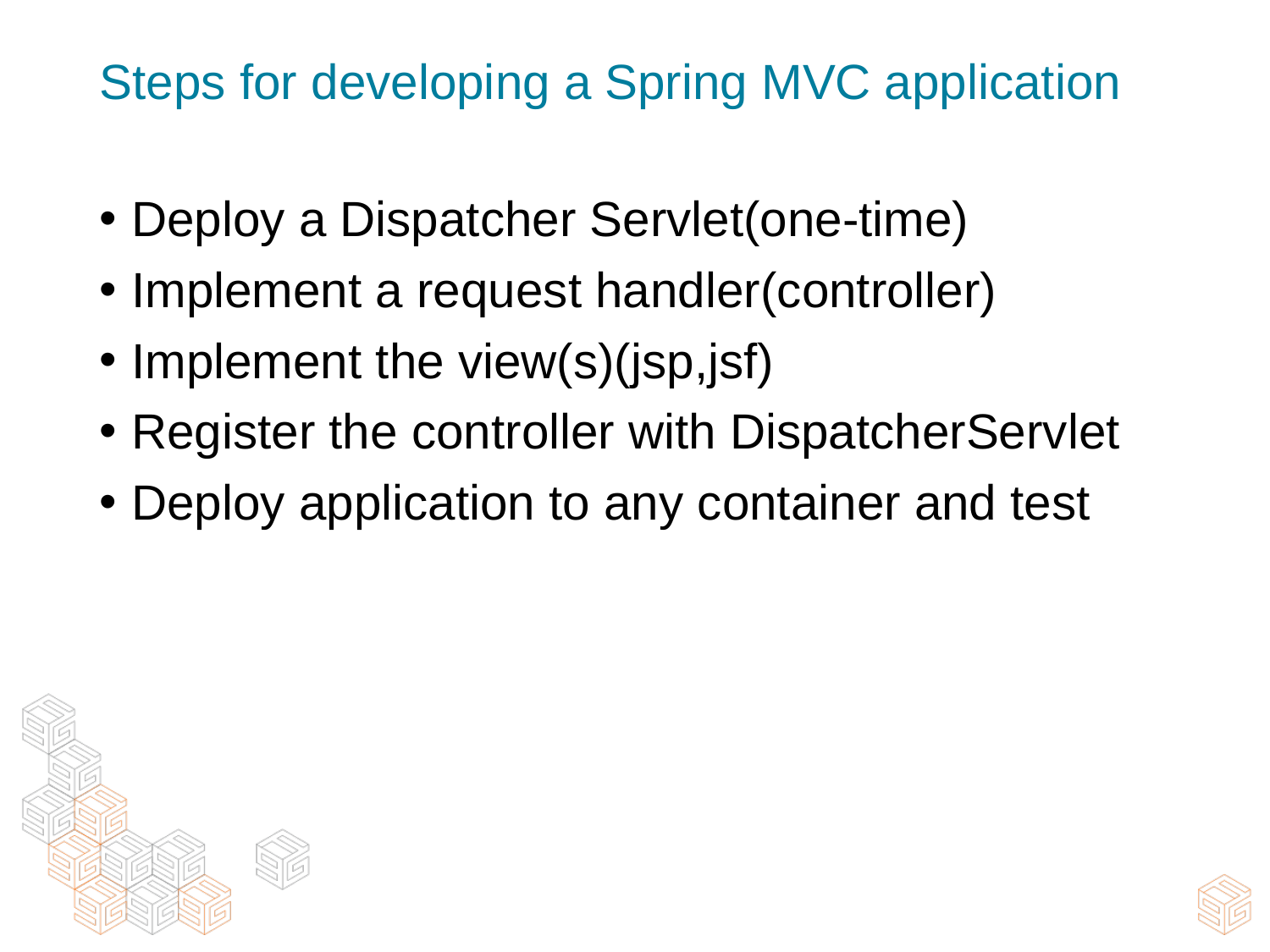

# Steps for developing a Spring MVC application
Deploy a Dispatcher Servlet(one-time)
Implement a request handler(controller)
Implement the view(s)(jsp,jsf)
Register the controller with DispatcherServlet
Deploy application to any container and test